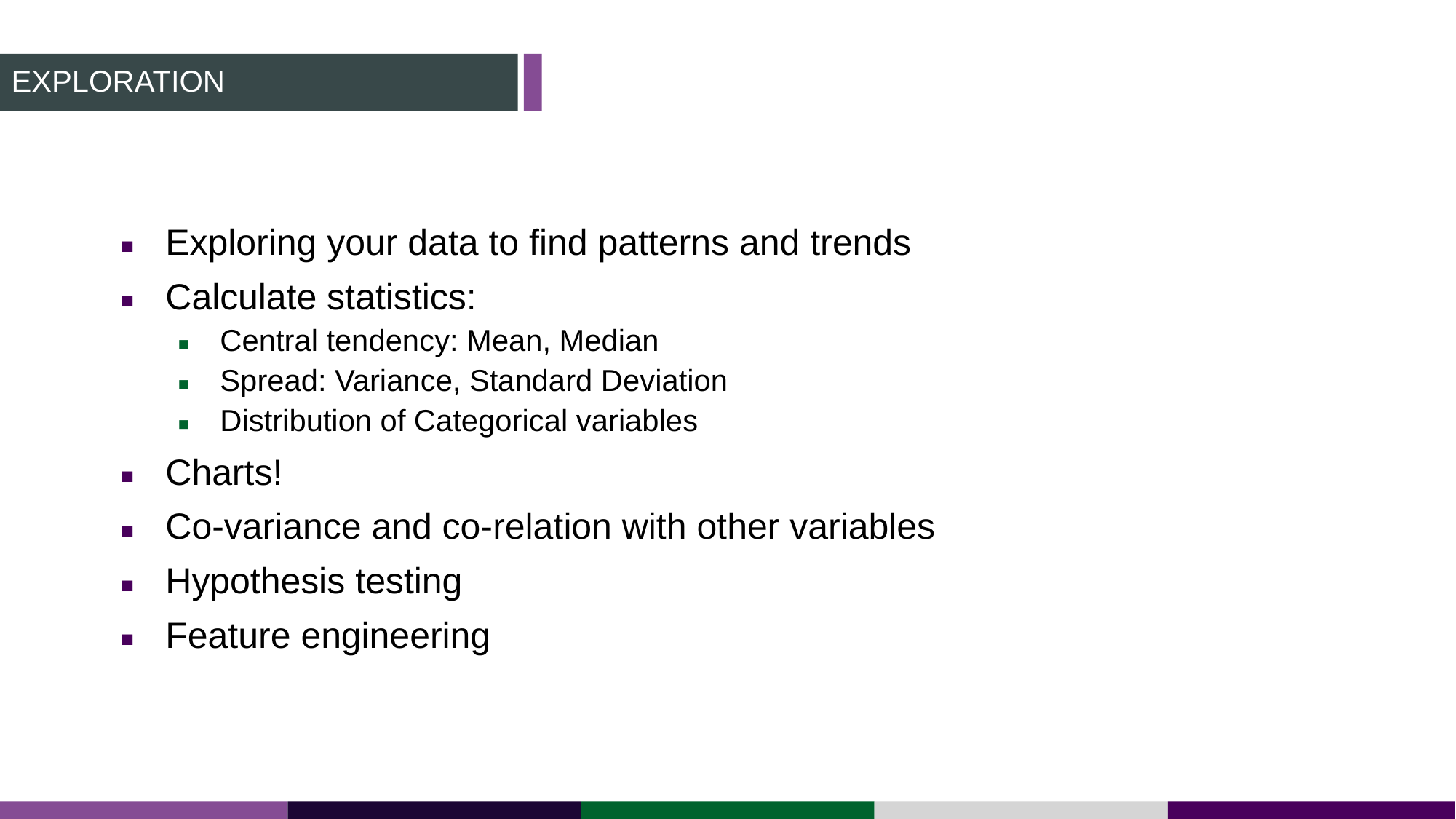

# Exploration
Exploring your data to find patterns and trends
Calculate statistics:
Central tendency: Mean, Median
Spread: Variance, Standard Deviation
Distribution of Categorical variables
Charts!
Co-variance and co-relation with other variables
Hypothesis testing
Feature engineering